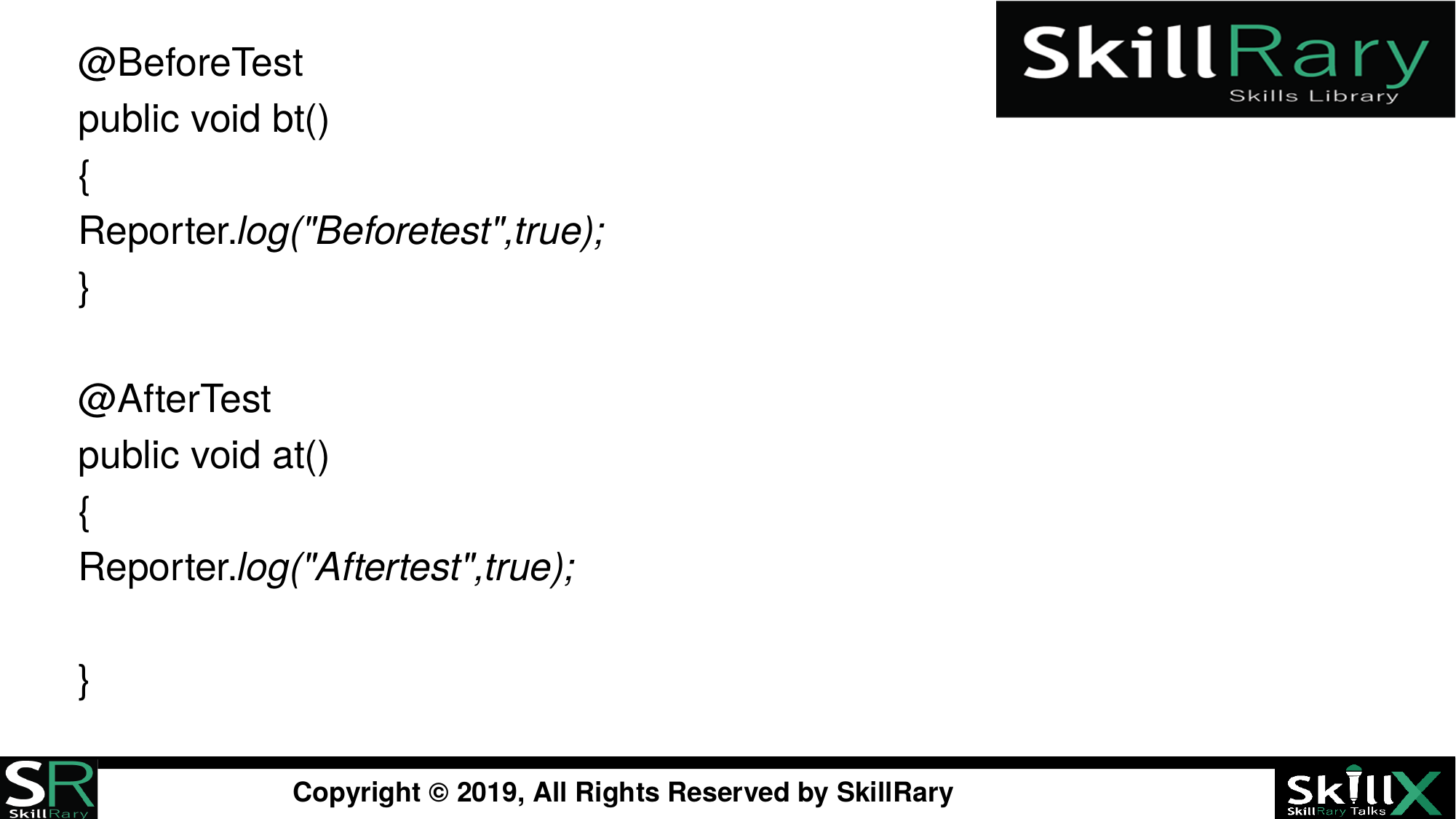

@BeforeTest
public void bt()
{
Reporter.log("Beforetest",true);
}

@AfterTest
public void at()
{
Reporter.log("Aftertest",true);

}
#